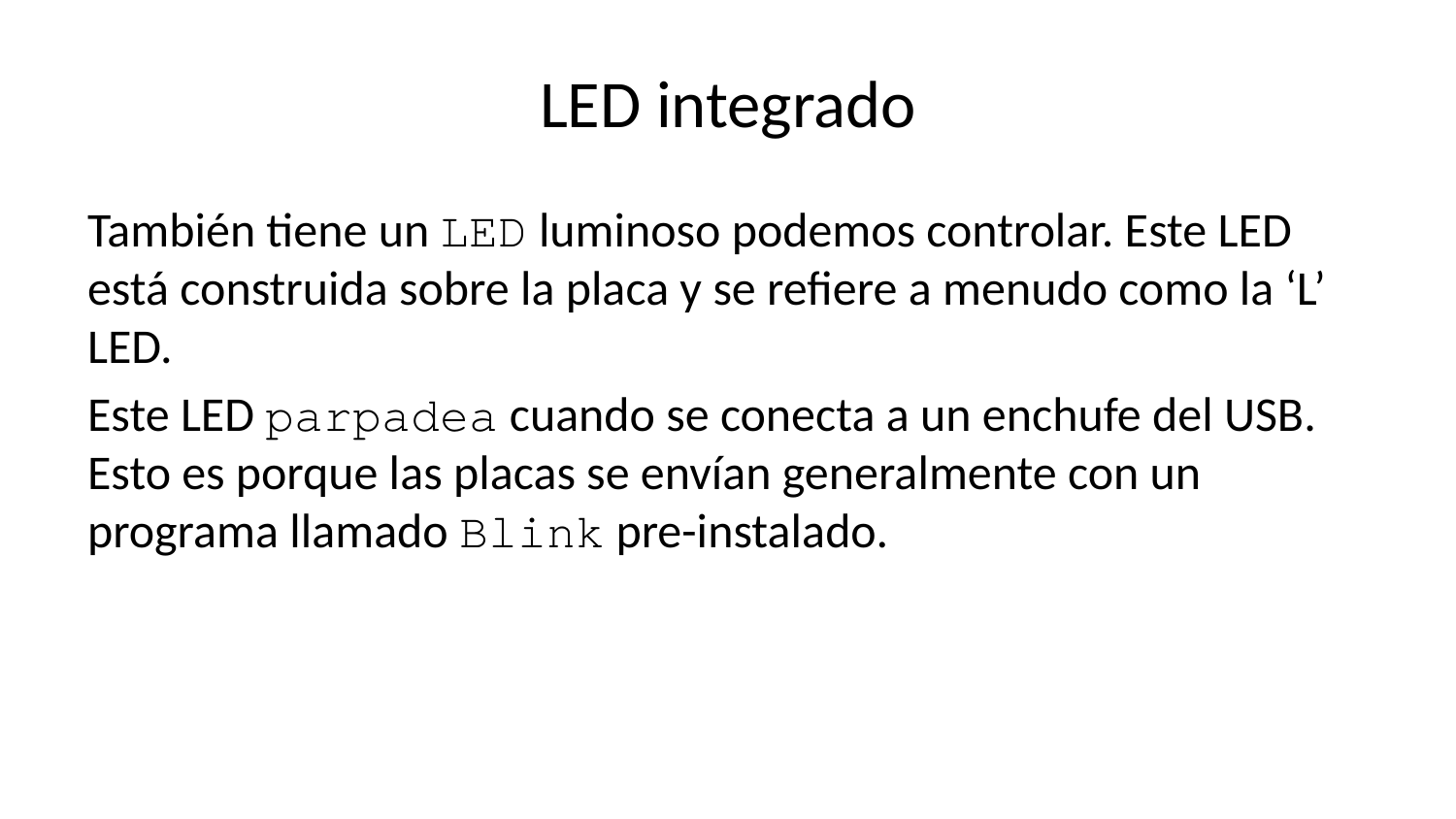

# LED integrado
También tiene un LED luminoso podemos controlar. Este LED está construida sobre la placa y se refiere a menudo como la ‘L’ LED.
Este LED parpadea cuando se conecta a un enchufe del USB. Esto es porque las placas se envían generalmente con un programa llamado Blink pre-instalado.